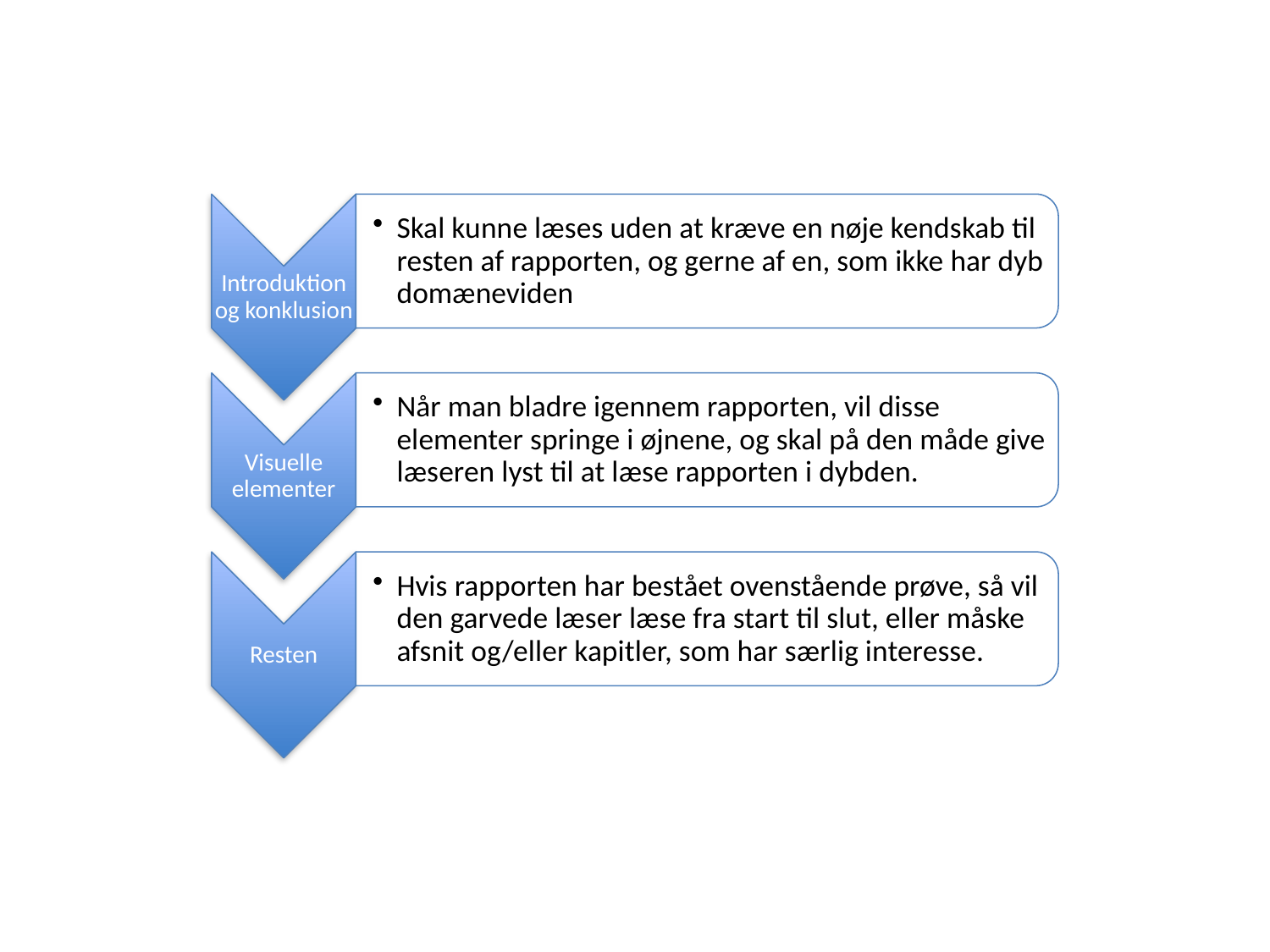

Introduktion og konklusion
Skal kunne læses uden at kræve en nøje kendskab til resten af rapporten, og gerne af en, som ikke har dyb domæneviden
Visuelle elementer
Når man bladre igennem rapporten, vil disse elementer springe i øjnene, og skal på den måde give læseren lyst til at læse rapporten i dybden.
Resten
Hvis rapporten har bestået ovenstående prøve, så vil den garvede læser læse fra start til slut, eller måske afsnit og/eller kapitler, som har særlig interesse.